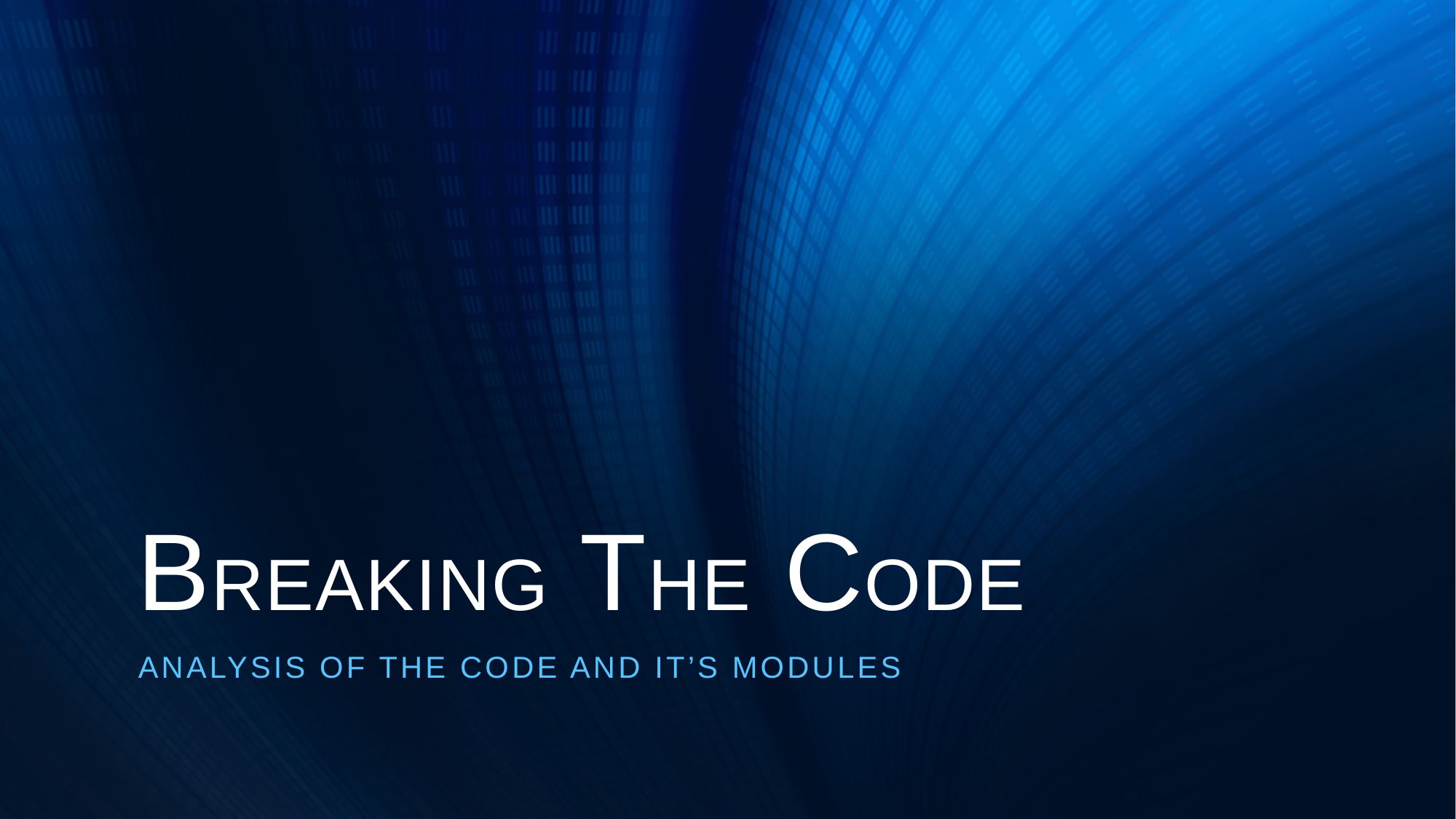

# BREAKING THE CODE
ANALYSIS OF THE CODE AND IT’S MODULES